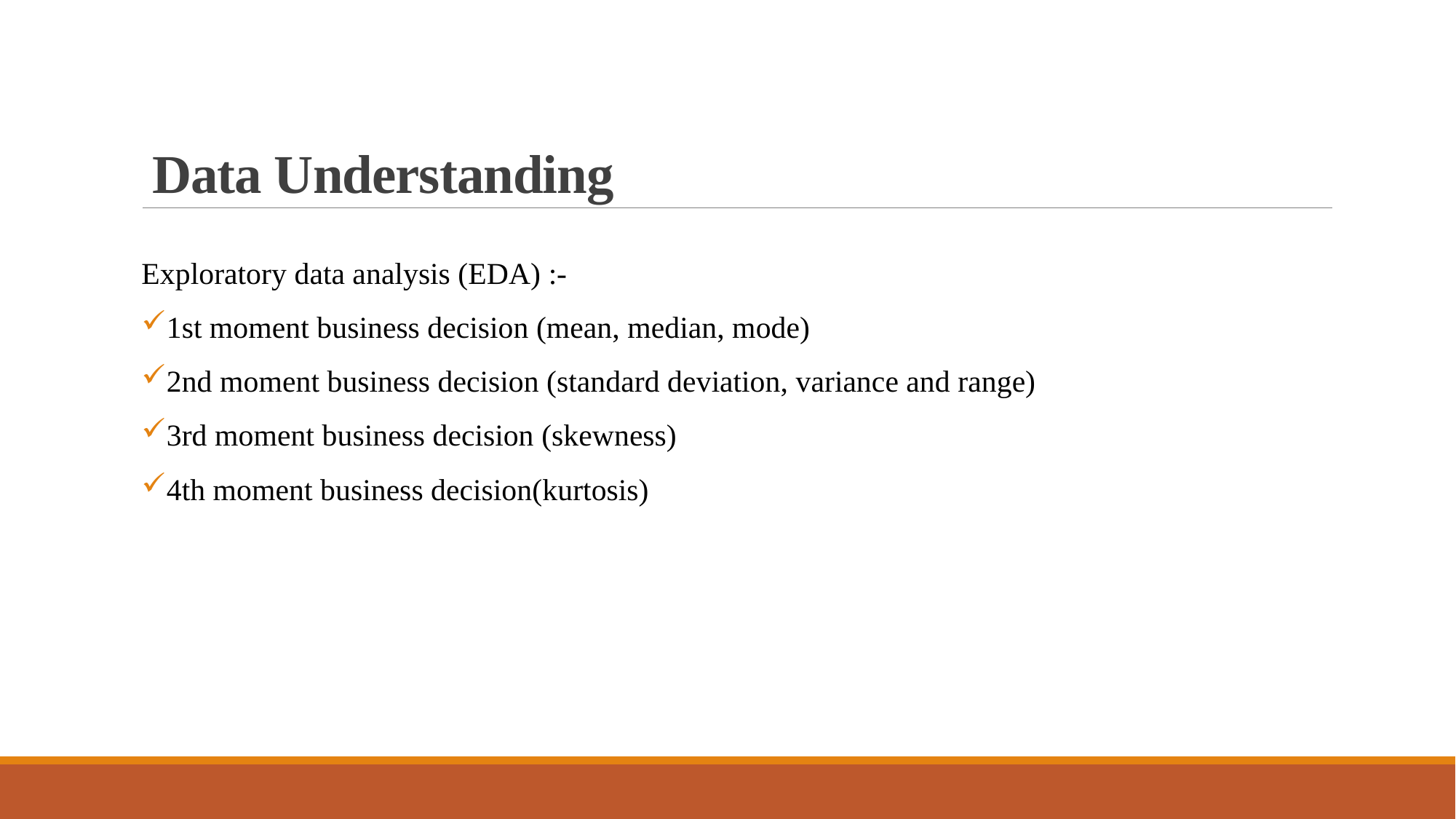

# Data Understanding
Exploratory data analysis (EDA) :-
1st moment business decision (mean, median, mode)
2nd moment business decision (standard deviation, variance and range)
3rd moment business decision (skewness)
4th moment business decision(kurtosis)